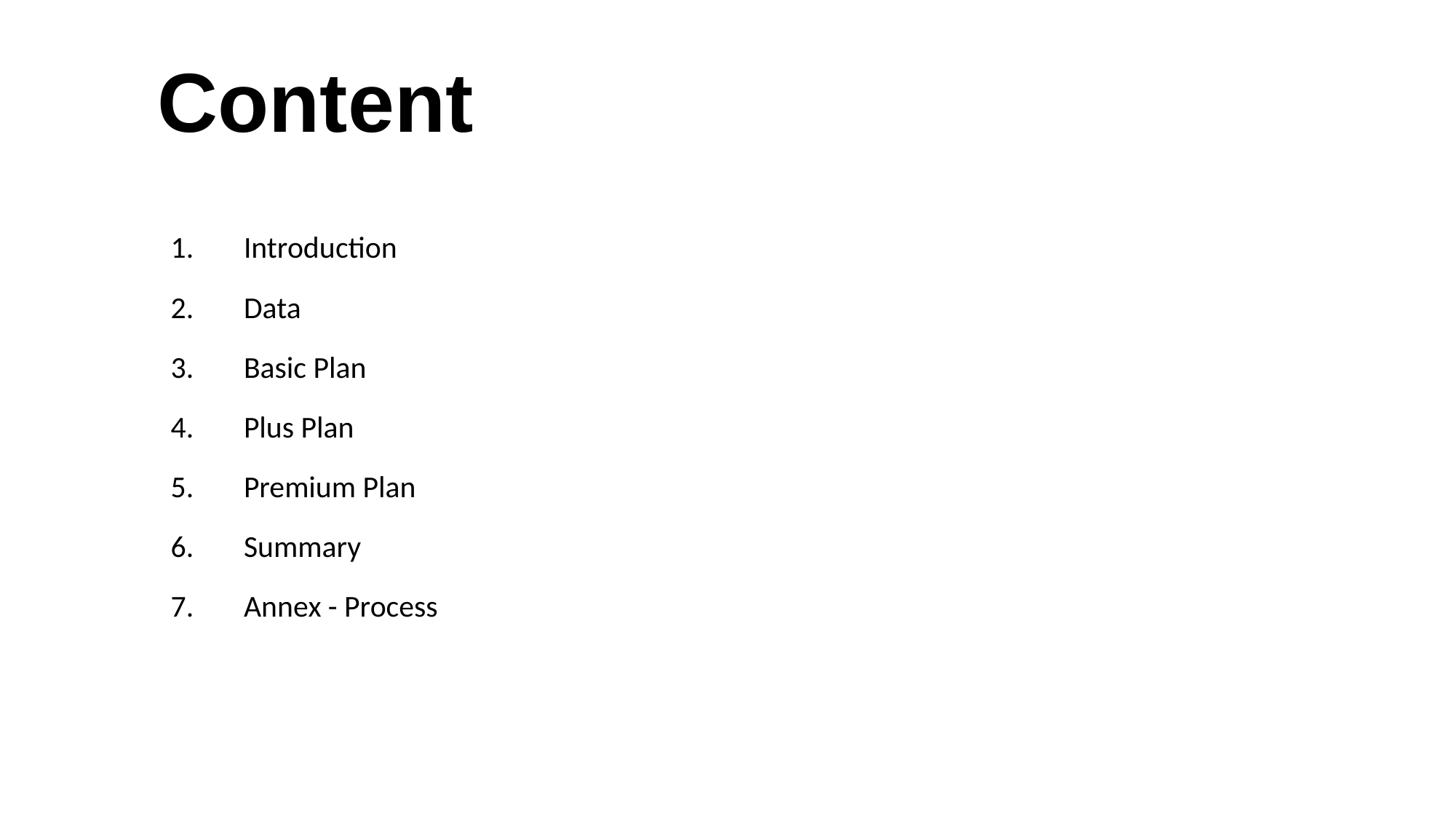

# Content
| 1. | Introduction |
| --- | --- |
| 2. | Data |
| 3. | Basic Plan |
| 4. | Plus Plan |
| 5. | Premium Plan |
| 6. | Summary |
| 7. | Annex - Process |